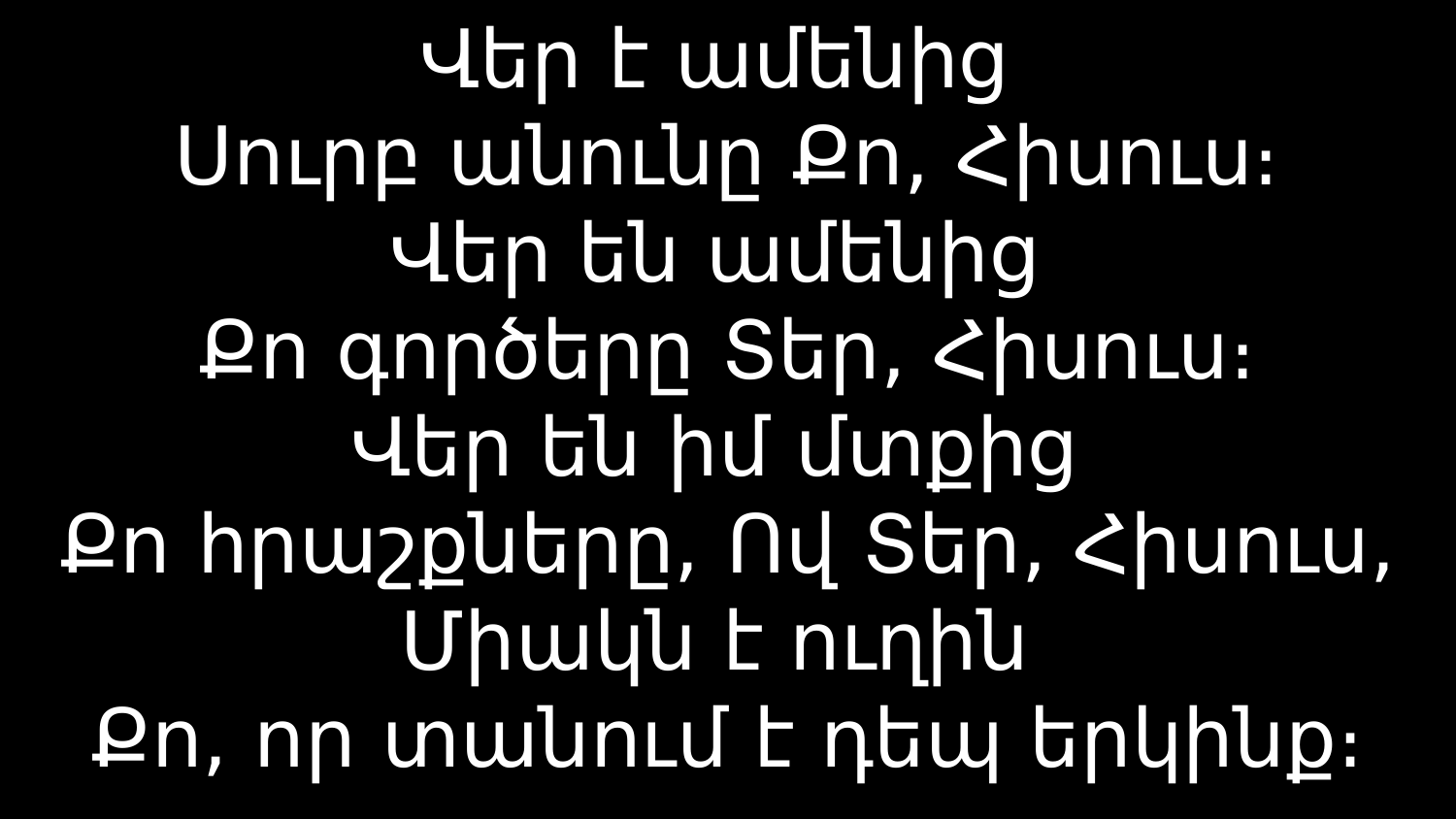

# Վեր է ամենից Սուրբ անունը Քո, Հիսուս։ Վեր են ամենից Քո գործերը Տեր, Հիսուս։ Վեր են իմ մտքից Քո հրաշքները, Ով Տեր, Հիսուս, Միակն է ուղին Քո, որ տանում է դեպ երկինք։